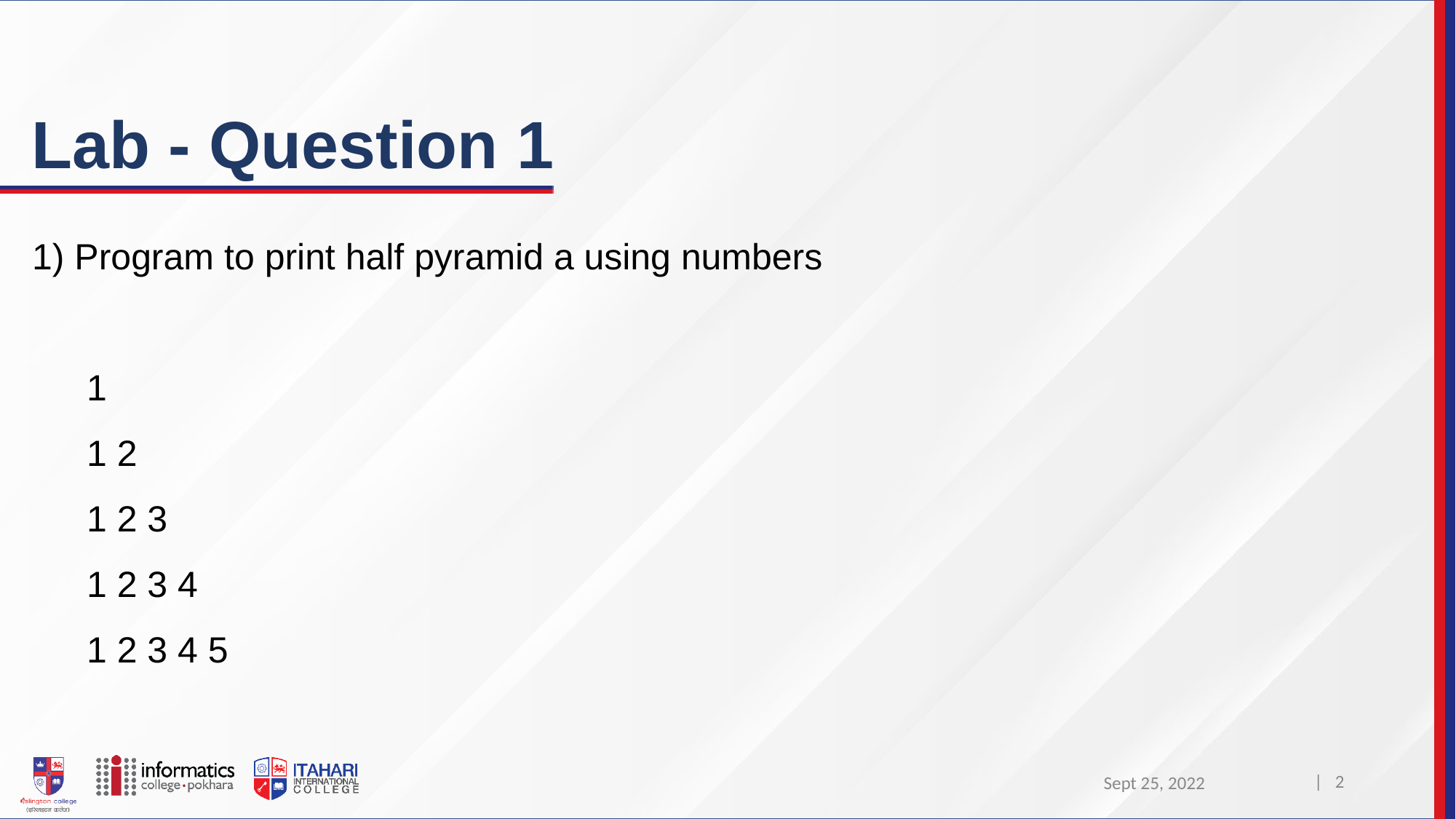

# Lab - Question 1
1) Program to print half pyramid a using numbers

1
1 2
1 2 3
1 2 3 4
1 2 3 4 5
|   2
Sept 25, 2022